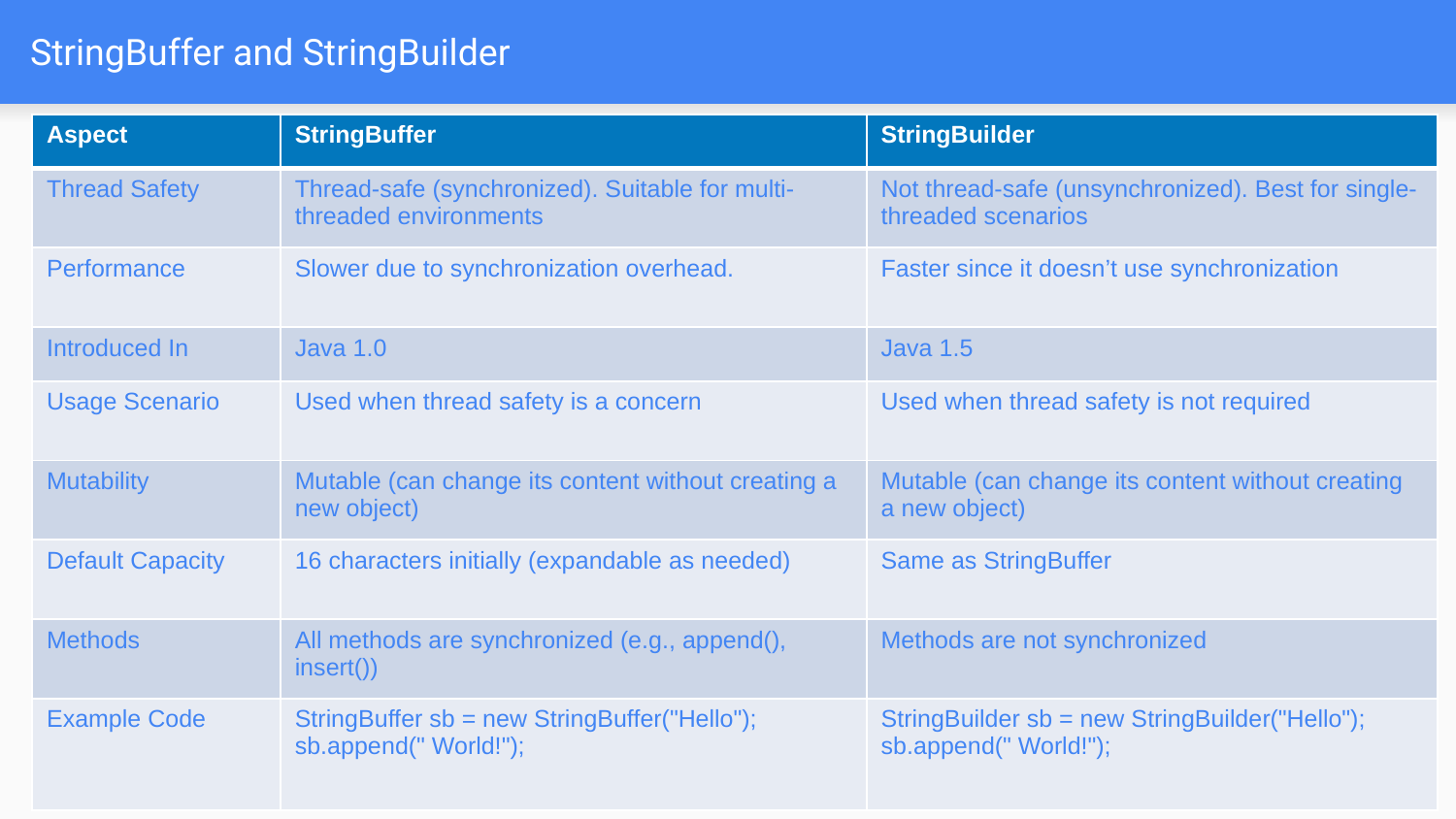

# StringBuffer and StringBuilder

| Aspect | StringBuffer | StringBuilder |
| --- | --- | --- |
| Thread Safety | Thread-safe (synchronized). Suitable for multi-threaded environments | Not thread-safe (unsynchronized). Best for single-threaded scenarios |
| Performance | Slower due to synchronization overhead. | Faster since it doesn’t use synchronization |
| Introduced In | Java 1.0 | Java 1.5 |
| Usage Scenario | Used when thread safety is a concern | Used when thread safety is not required |
| Mutability | Mutable (can change its content without creating a new object) | Mutable (can change its content without creating a new object) |
| Default Capacity | 16 characters initially (expandable as needed) | Same as StringBuffer |
| Methods | All methods are synchronized (e.g., append(), insert()) | Methods are not synchronized |
| Example Code | StringBuffer sb = new StringBuffer("Hello"); sb.append(" World!"); | StringBuilder sb = new StringBuilder("Hello"); sb.append(" World!"); |